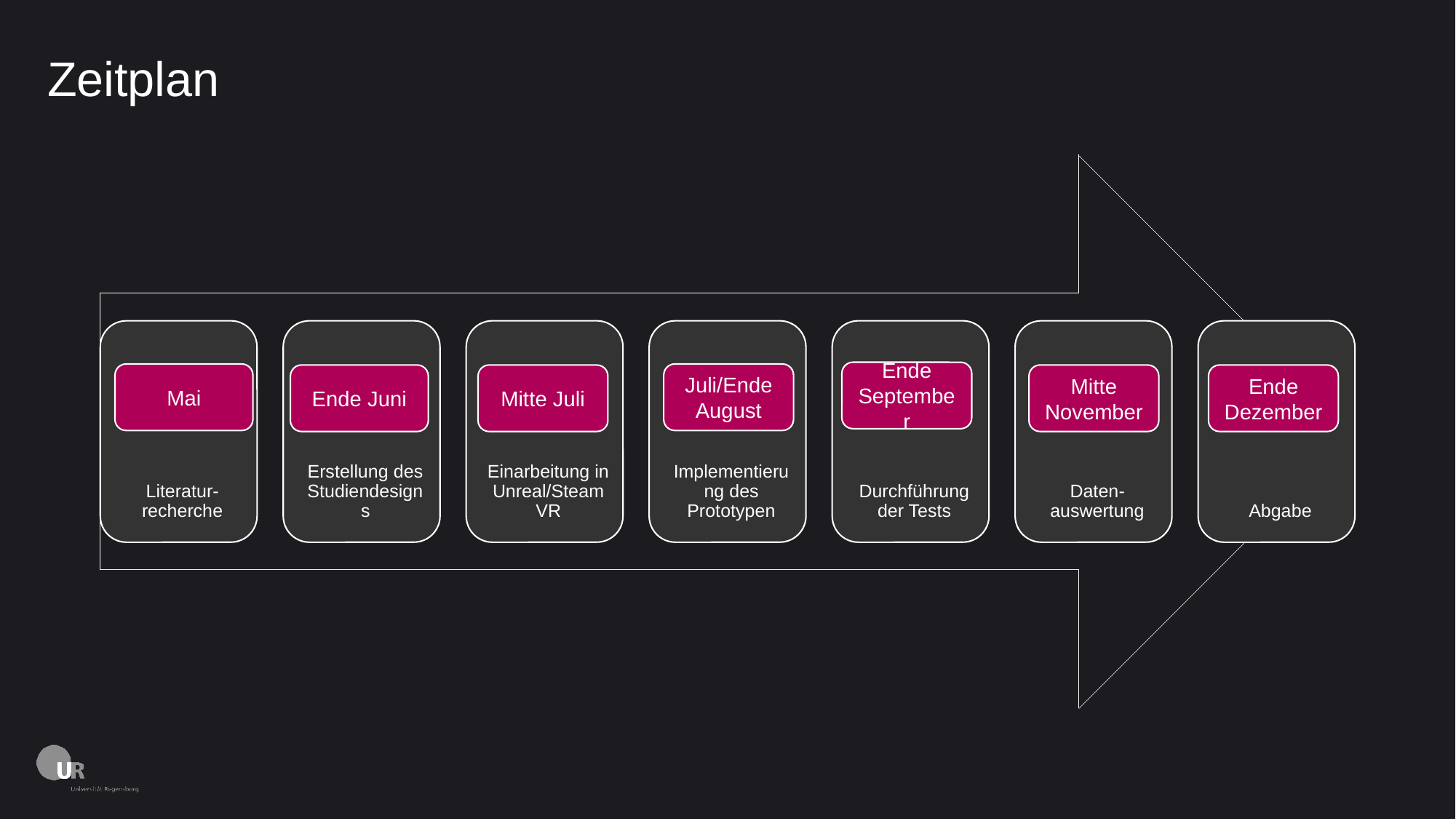

# Zeitplan
Literatur-recherche
Erstellung des Studiendesigns
Einarbeitung in Unreal/Steam VR
Implementierung des Prototypen
Durchführung der Tests
Daten-auswertung
Abgabe
Ende September
Mai
Juli/Ende August
Ende Juni
Mitte Juli
Mitte November
Ende Dezember